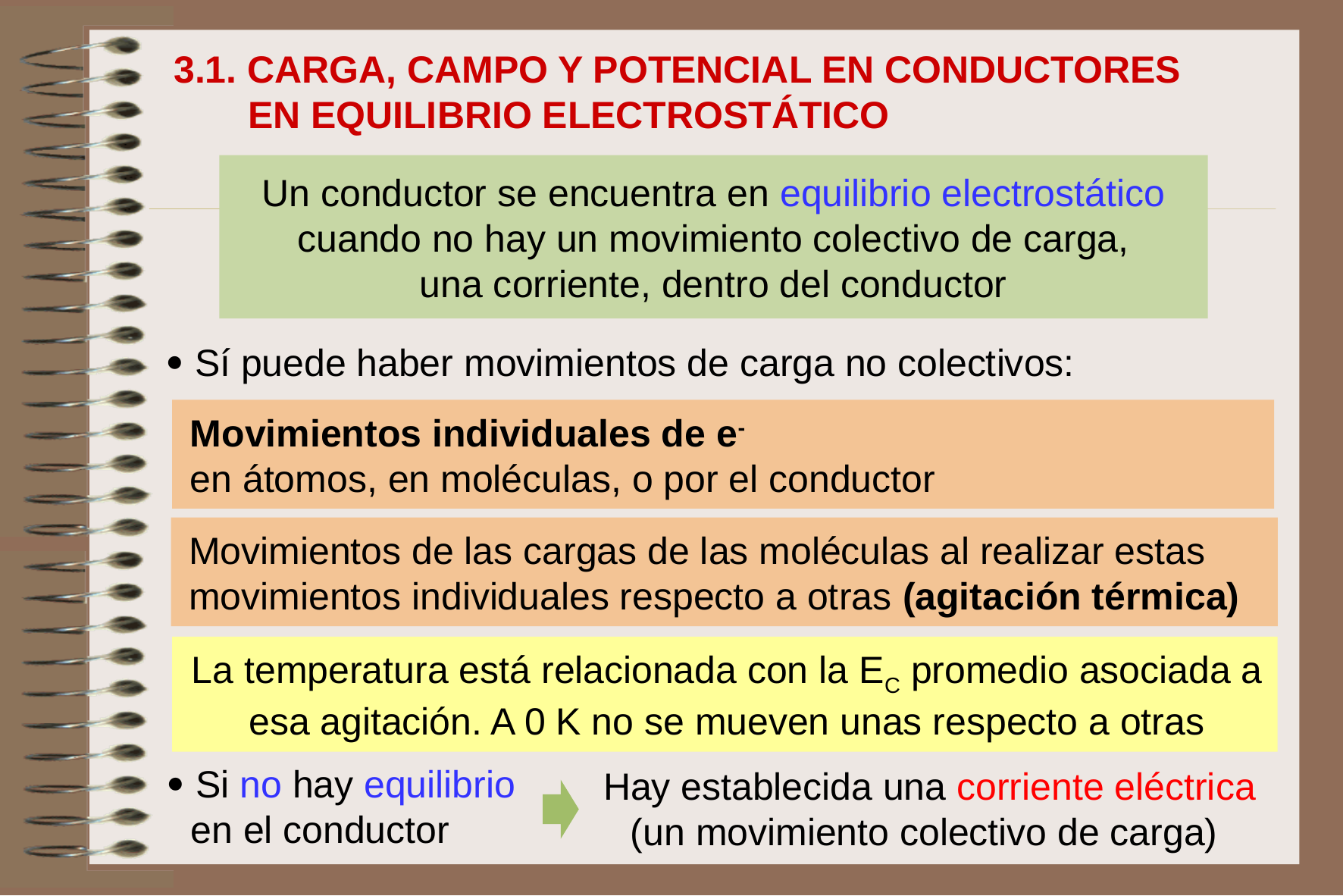

3.1. CARGA, CAMPO Y POTENCIAL EN CONDUCTORES
       EN EQUILIBRIO ELECTROSTÁTICO
Un conductor se encuentra en equilibrio electrostático
cuando no hay un movimiento colectivo de carga,
una corriente, dentro del conductor
• Sí puede haber movimientos de carga no colectivos:
Movimientos individuales de e-
en átomos, en moléculas, o por el conductor
Movimientos de las cargas de las moléculas al realizar estas movimientos individuales respecto a otras (agitación térmica)
La temperatura está relacionada con la EC promedio asociada a esa agitación. A 0 K no se mueven unas respecto a otras
• Si no hay equilibrio
  en el conductor
Hay establecida una corriente eléctrica (un movimiento colectivo de carga)